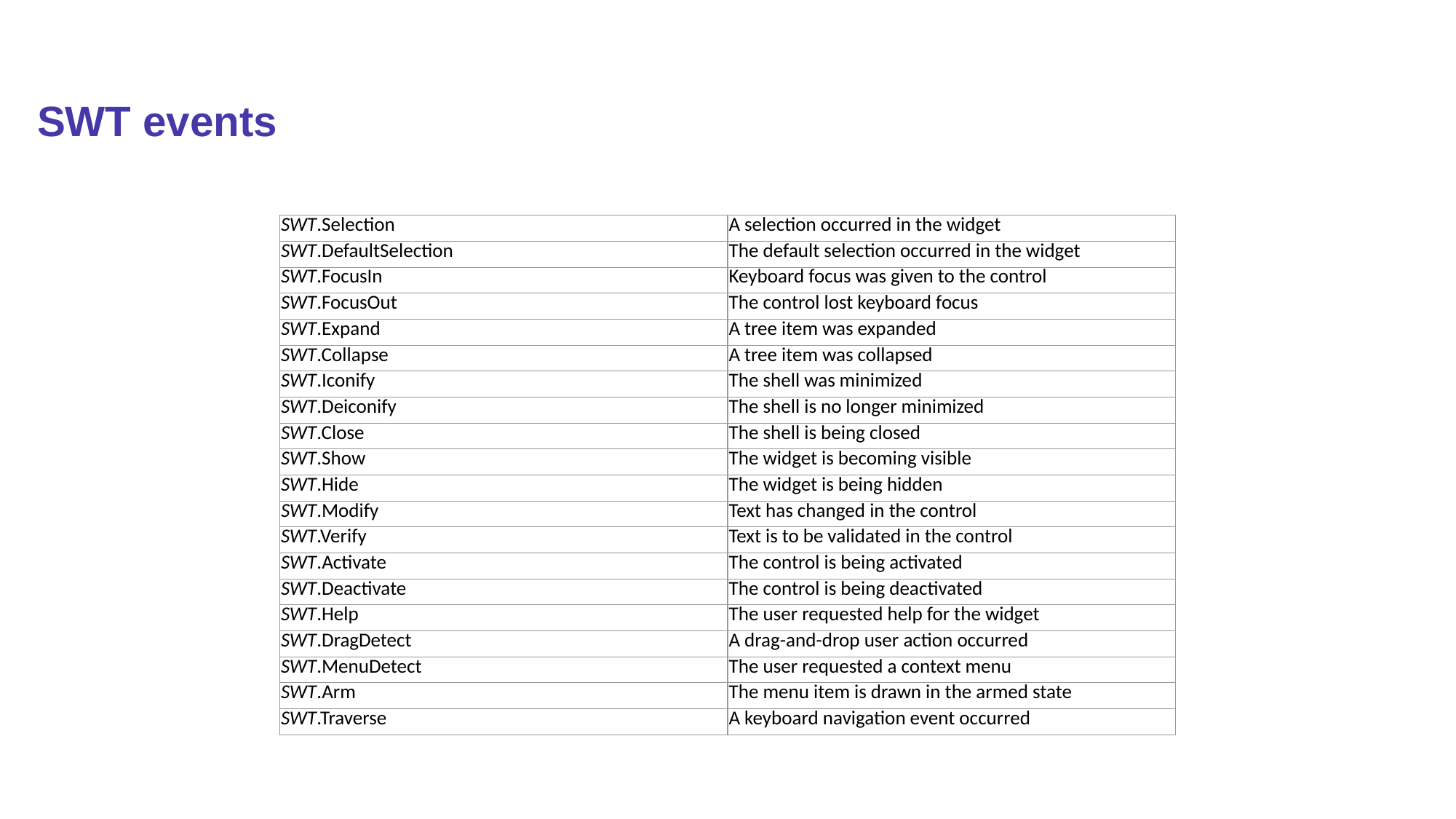

# SWT events
| SWT.Selection | A selection occurred in the widget |
| --- | --- |
| SWT.DefaultSelection | The default selection occurred in the widget |
| SWT.FocusIn | Keyboard focus was given to the control |
| SWT.FocusOut | The control lost keyboard focus |
| SWT.Expand | A tree item was expanded |
| SWT.Collapse | A tree item was collapsed |
| SWT.Iconify | The shell was minimized |
| SWT.Deiconify | The shell is no longer minimized |
| SWT.Close | The shell is being closed |
| SWT.Show | The widget is becoming visible |
| SWT.Hide | The widget is being hidden |
| SWT.Modify | Text has changed in the control |
| SWT.Verify | Text is to be validated in the control |
| SWT.Activate | The control is being activated |
| SWT.Deactivate | The control is being deactivated |
| SWT.Help | The user requested help for the widget |
| SWT.DragDetect | A drag-and-drop user action occurred |
| SWT.MenuDetect | The user requested a context menu |
| SWT.Arm | The menu item is drawn in the armed state |
| SWT.Traverse | A keyboard navigation event occurred |